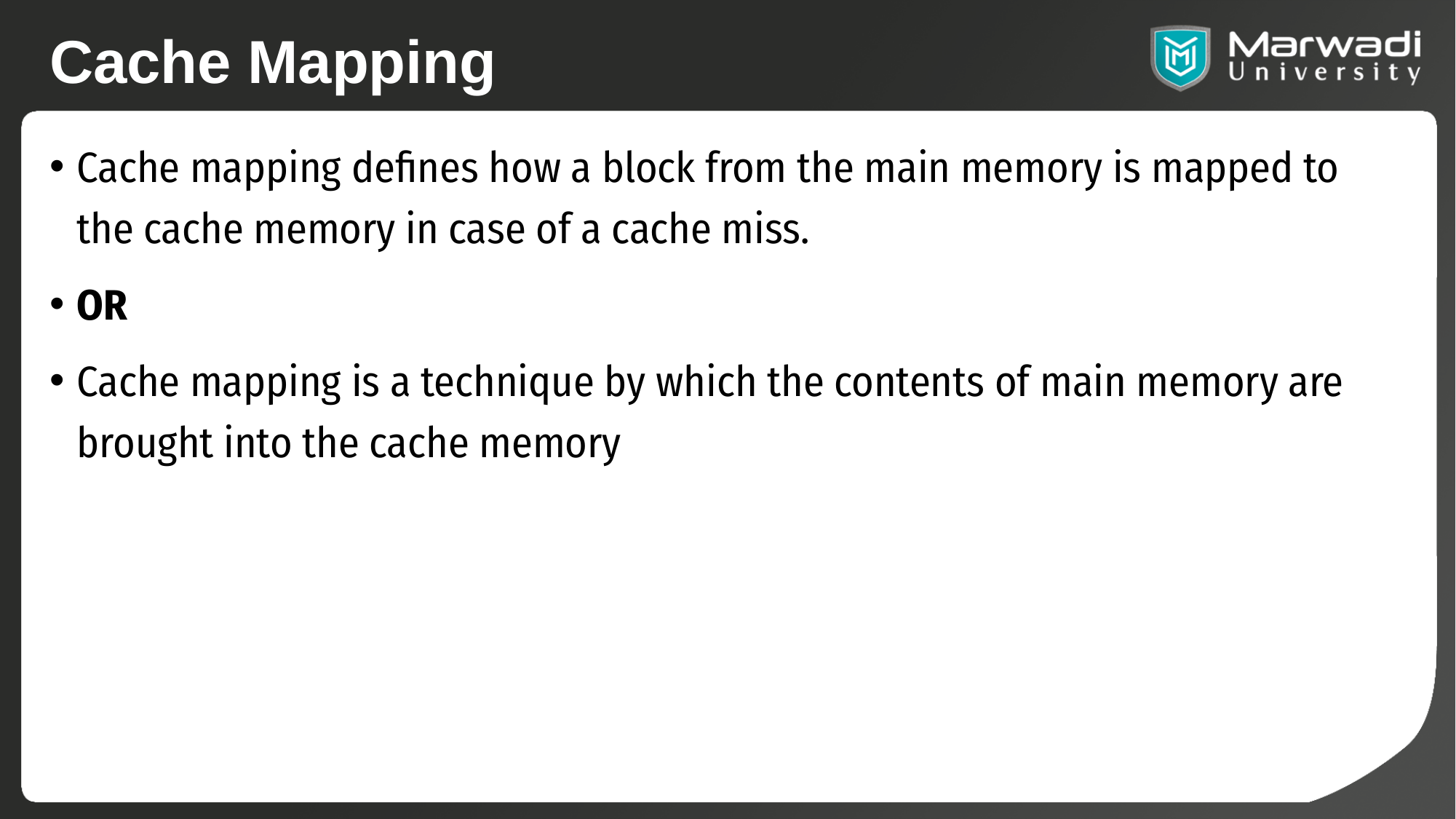

# Cache Mapping
Cache mapping defines how a block from the main memory is mapped to the cache memory in case of a cache miss.
OR
Cache mapping is a technique by which the contents of main memory are brought into the cache memory